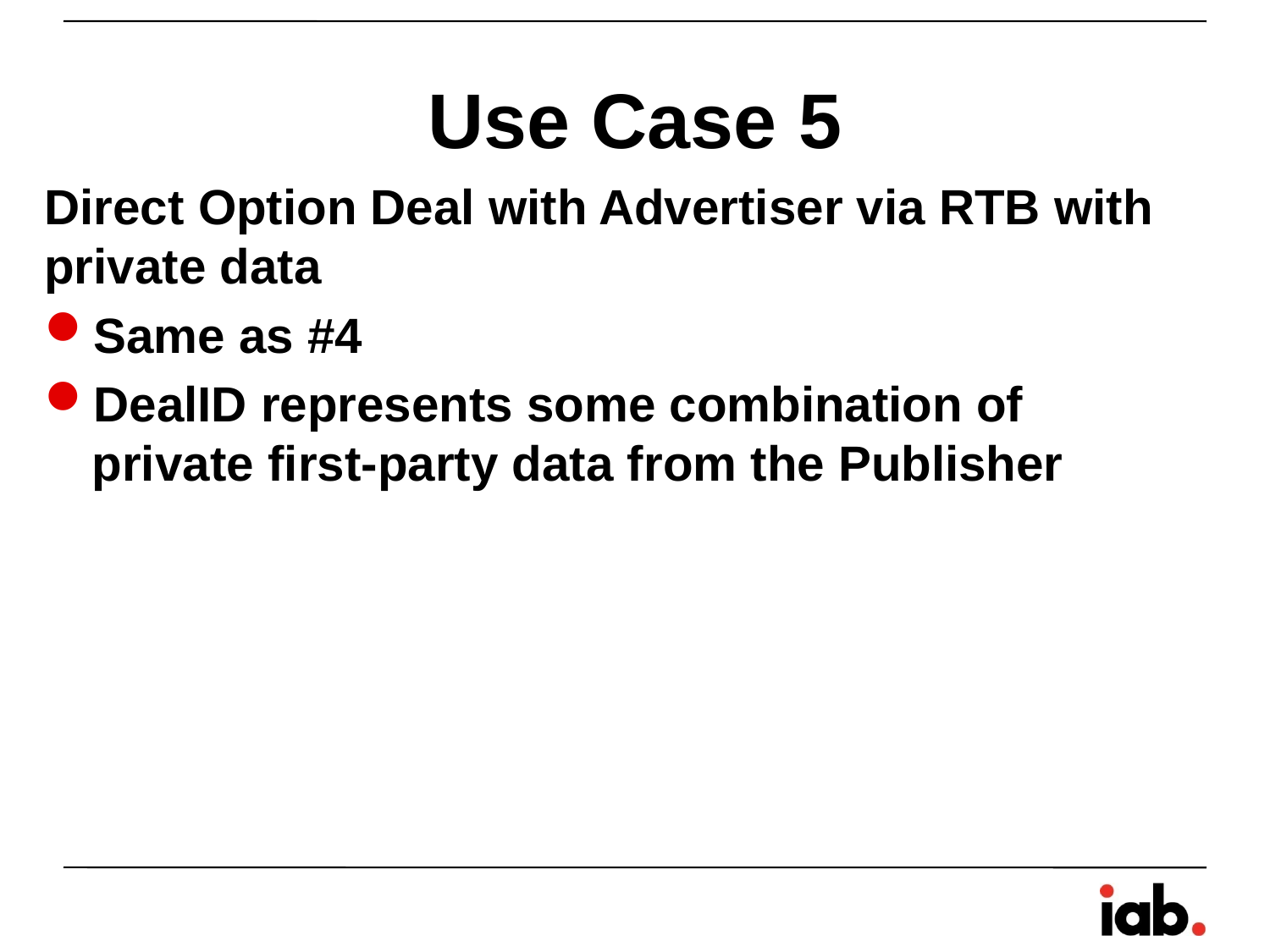

# Use Case 5
Direct Option Deal with Advertiser via RTB with private data
Same as #4
DealID represents some combination of private first-party data from the Publisher